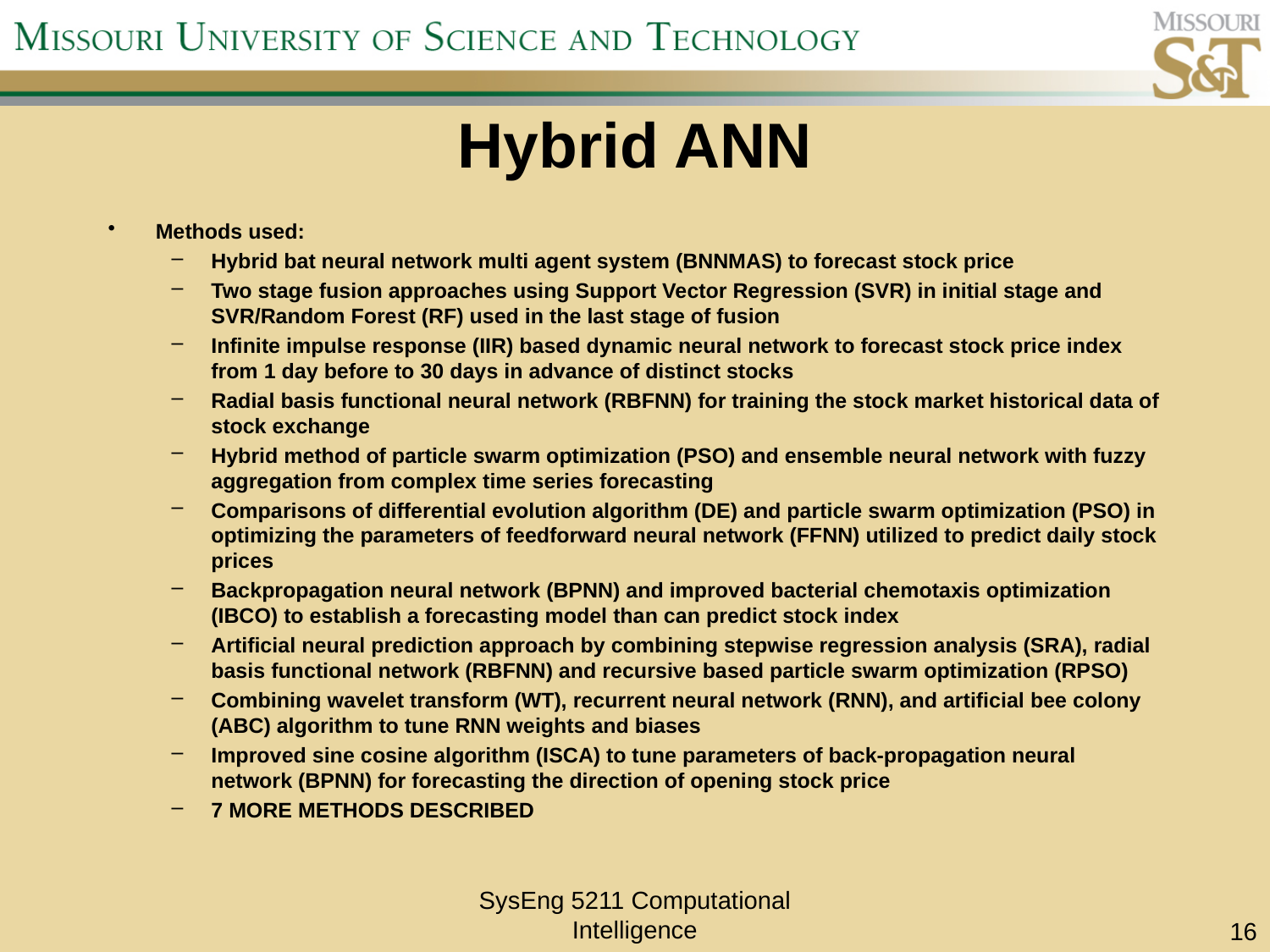

# Hybrid ANN
Methods used:
Hybrid bat neural network multi agent system (BNNMAS) to forecast stock price
Two stage fusion approaches using Support Vector Regression (SVR) in initial stage and SVR/Random Forest (RF) used in the last stage of fusion
Infinite impulse response (IIR) based dynamic neural network to forecast stock price index from 1 day before to 30 days in advance of distinct stocks
Radial basis functional neural network (RBFNN) for training the stock market historical data of stock exchange
Hybrid method of particle swarm optimization (PSO) and ensemble neural network with fuzzy aggregation from complex time series forecasting
Comparisons of differential evolution algorithm (DE) and particle swarm optimization (PSO) in optimizing the parameters of feedforward neural network (FFNN) utilized to predict daily stock prices
Backpropagation neural network (BPNN) and improved bacterial chemotaxis optimization (IBCO) to establish a forecasting model than can predict stock index
Artificial neural prediction approach by combining stepwise regression analysis (SRA), radial basis functional network (RBFNN) and recursive based particle swarm optimization (RPSO)
Combining wavelet transform (WT), recurrent neural network (RNN), and artificial bee colony (ABC) algorithm to tune RNN weights and biases
Improved sine cosine algorithm (ISCA) to tune parameters of back-propagation neural network (BPNN) for forecasting the direction of opening stock price
7 MORE METHODS DESCRIBED

SysEng 5211 Computational Intelligence
16